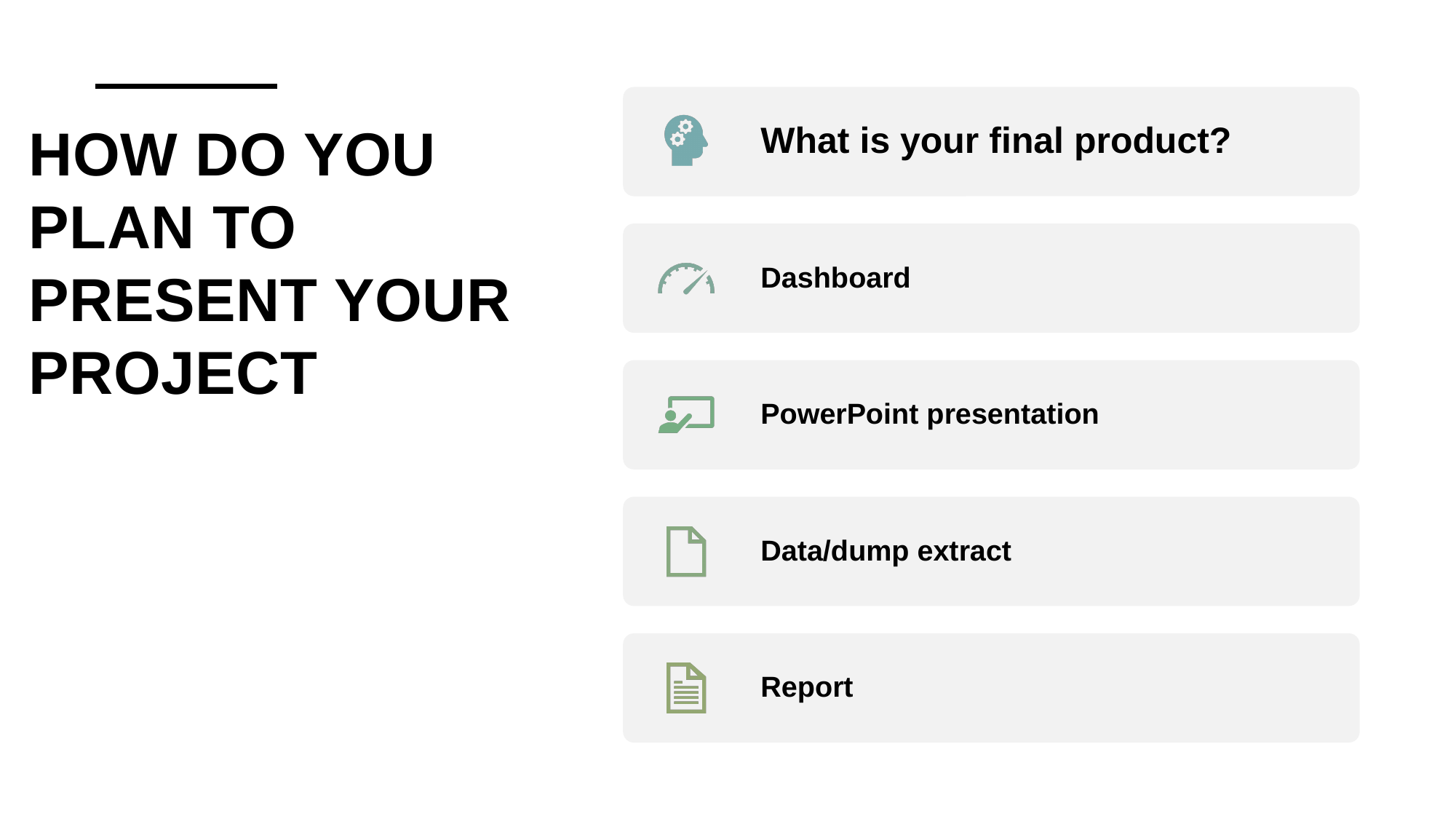

What is your final product?
Dashboard
PowerPoint presentation
Data/dump extract
Report
# How do you plan to present your project